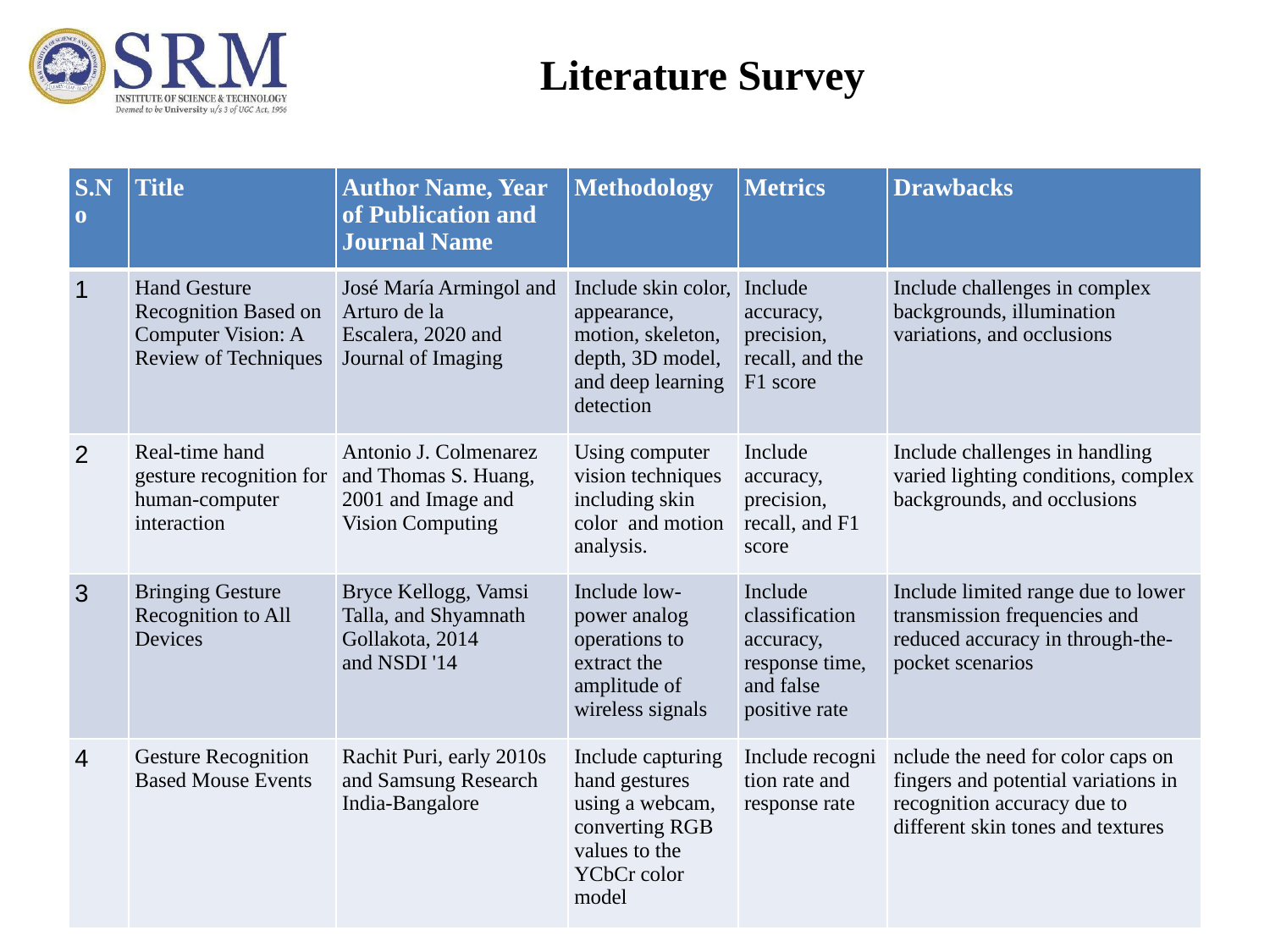

Literature Survey
| S.No | Title | Author Name, Year of Publication and Journal Name | Methodology | Metrics | Drawbacks |
| --- | --- | --- | --- | --- | --- |
| 1 | Hand Gesture Recognition Based on Computer Vision: A Review of Techniques | José María Armingol and Arturo de la Escalera, 2020 and  Journal of Imaging | Include skin color, appearance, motion, skeleton, depth, 3D model, and deep learning detection | Include accuracy, precision, recall, and the F1 score | Include challenges in complex backgrounds, illumination variations, and occlusions |
| 2 | Real-time hand gesture recognition for human-computer interaction | Antonio J. Colmenarez and Thomas S. Huang, 2001 and Image and Vision Computing | Using computer vision techniques including skin color  and motion analysis. | Include accuracy, precision, recall, and F1 score | Include challenges in handling varied lighting conditions, complex backgrounds, and occlusions |
| 3 | Bringing Gesture Recognition to All Devices | Bryce Kellogg, Vamsi Talla, and Shyamnath Gollakota, 2014 and NSDI '14 | Include low-power analog operations to extract the amplitude of wireless signals | Include classification accuracy, response time, and false positive rate | Include limited range due to lower transmission frequencies and reduced accuracy in through-the-pocket scenarios |
| 4 | Gesture Recognition Based Mouse Events | Rachit Puri, early 2010s and Samsung Research India-Bangalore | Include capturing hand gestures using a webcam, converting RGB values to the YCbCr color model | Include recognition rate and response rate | nclude the need for color caps on fingers and potential variations in recognition accuracy due to different skin tones and textures |
7/29/2022
6